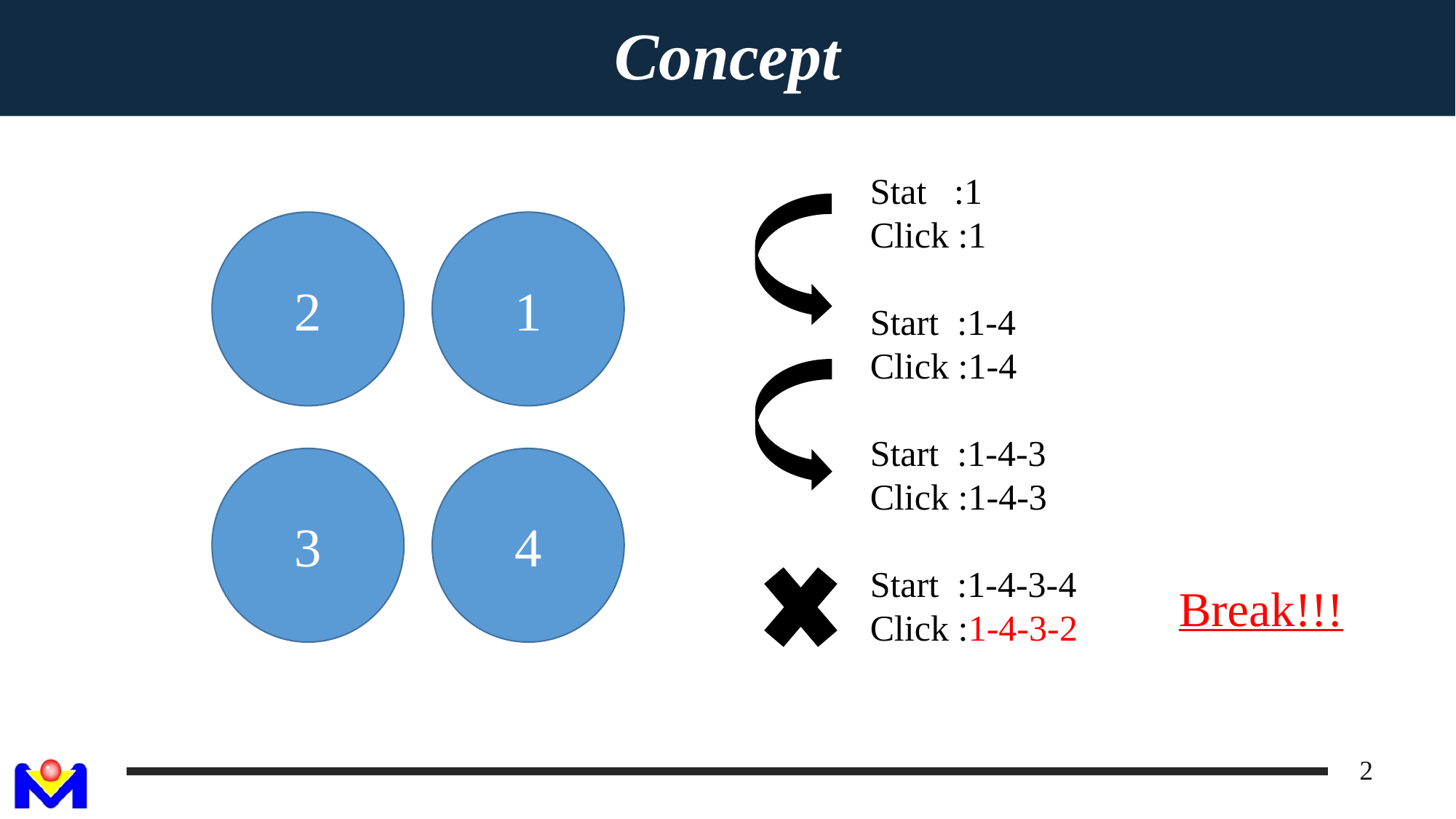

# Concept
Stat   :1
Click :1

Start  :1-4
Click :1-4

Start  :1-4-3
Click :1-4-3

Start  :1-4-3-4
Click :1-4-3-2

2
1

3
4

Break!!!
2